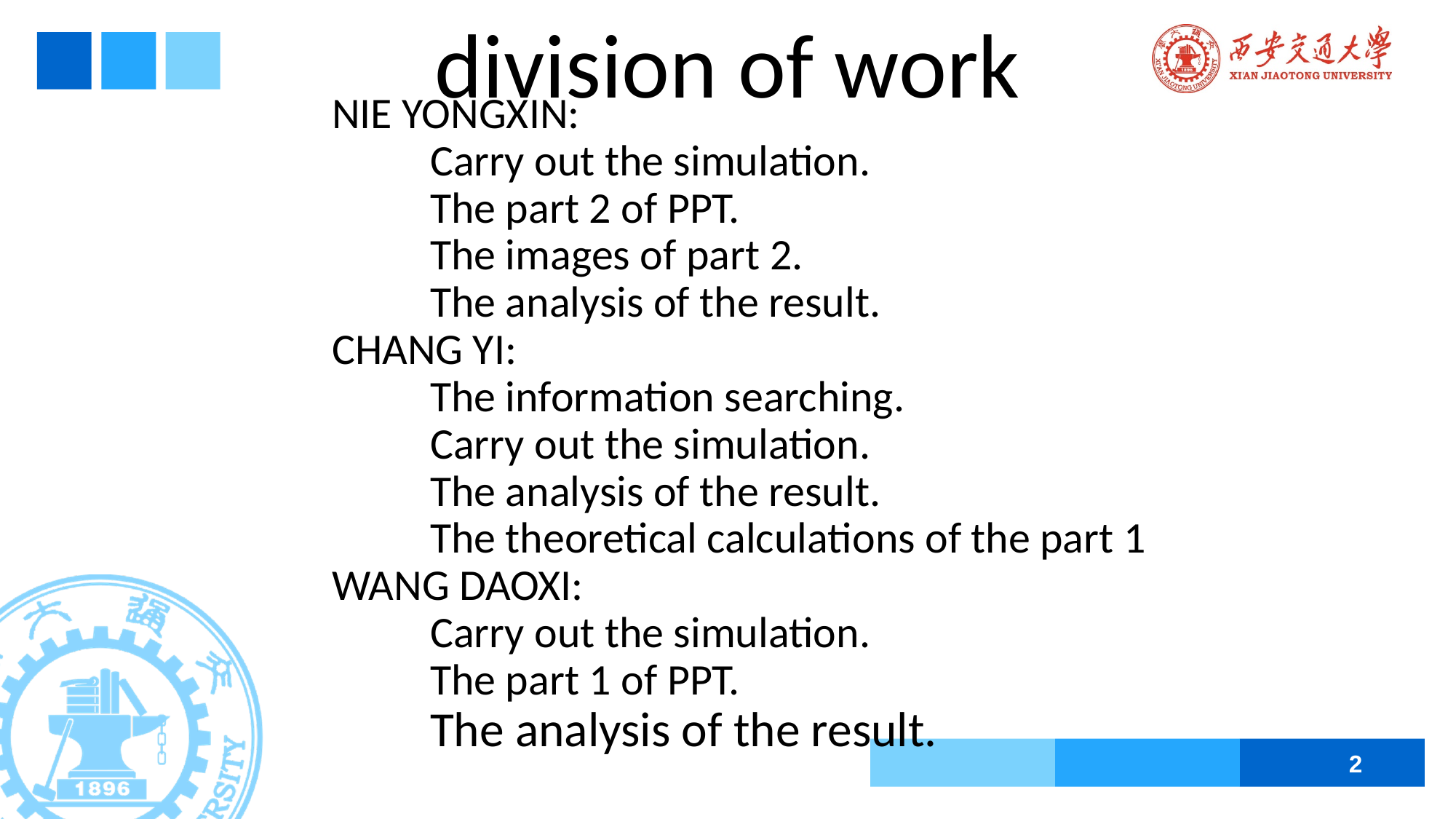

# division of work
NIE YONGXIN:
	Carry out the simulation.
	The part 2 of PPT.
	The images of part 2.
	The analysis of the result.
CHANG YI:
	The information searching.
	Carry out the simulation.
	The analysis of the result.
	The theoretical calculations of the part 1
WANG DAOXI:
	Carry out the simulation.
	The part 1 of PPT.
	The analysis of the result.
2